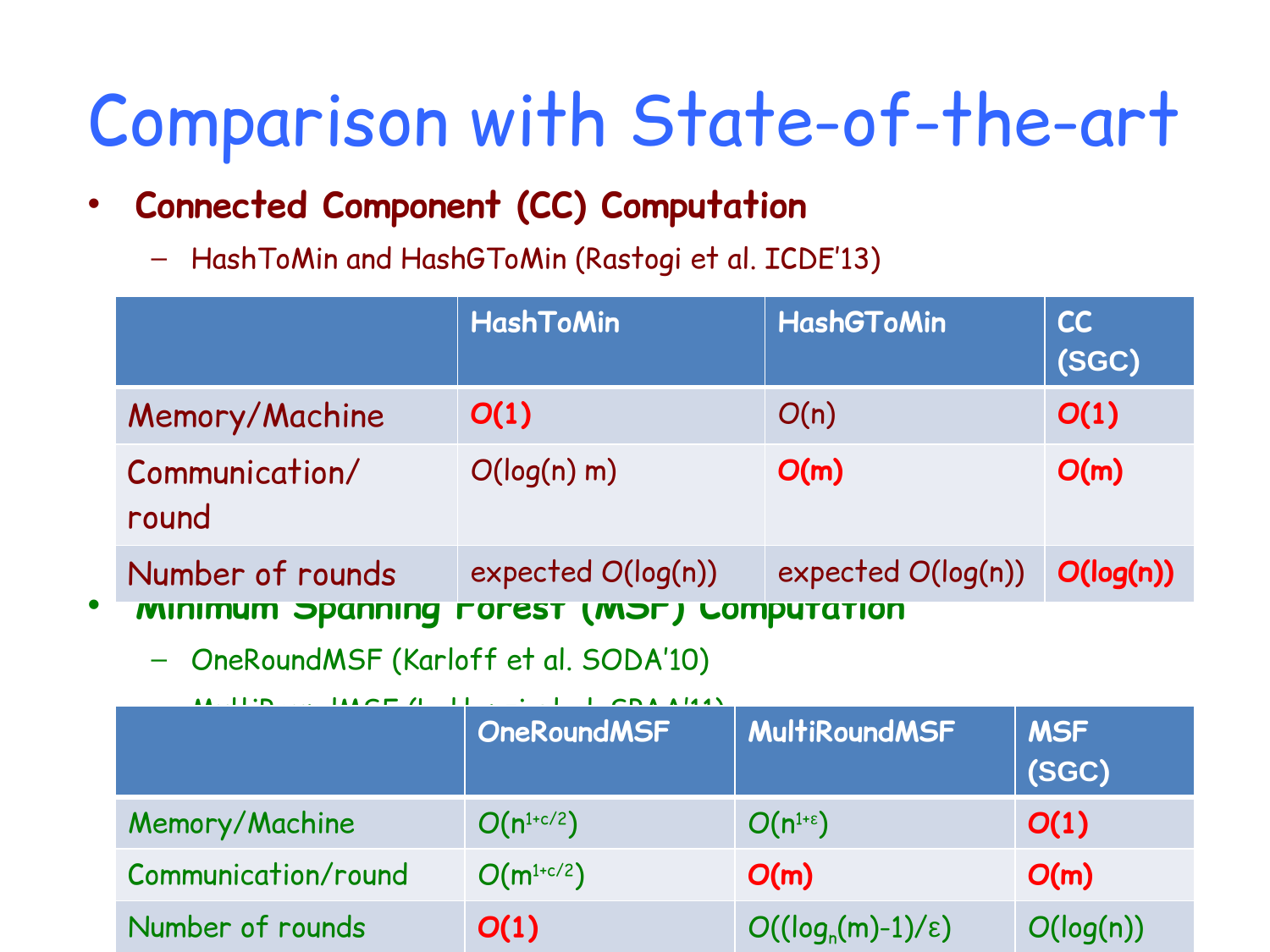

# Comparison with State-of-the-art
Connected Component (CC) Computation
HashToMin and HashGToMin (Rastogi et al. ICDE’13)

Minimum Spanning Forest (MSF) Computation
OneRoundMSF (Karloff et al. SODA’10)
MultiRoundMSF (Lattanzi et al. SPAA’11)
|  | HashToMin | HashGToMin | CC (SGC) |
| --- | --- | --- | --- |
| Memory/Machine | O(1) | O(n) | O(1) |
| Communication/round | O(log(n) m) | O(m) | O(m) |
| Number of rounds | expected O(log(n)) | expected O(log(n)) | O(log(n)) |
|  | OneRoundMSF | MultiRoundMSF | MSF (SGC) |
| --- | --- | --- | --- |
| Memory/Machine | O(n1+c/2) | O(n1+ε) | O(1) |
| Communication/round | O(m1+c/2) | O(m) | O(m) |
| Number of rounds | O(1) | O((logn(m)-1)/ε) | O(log(n)) |